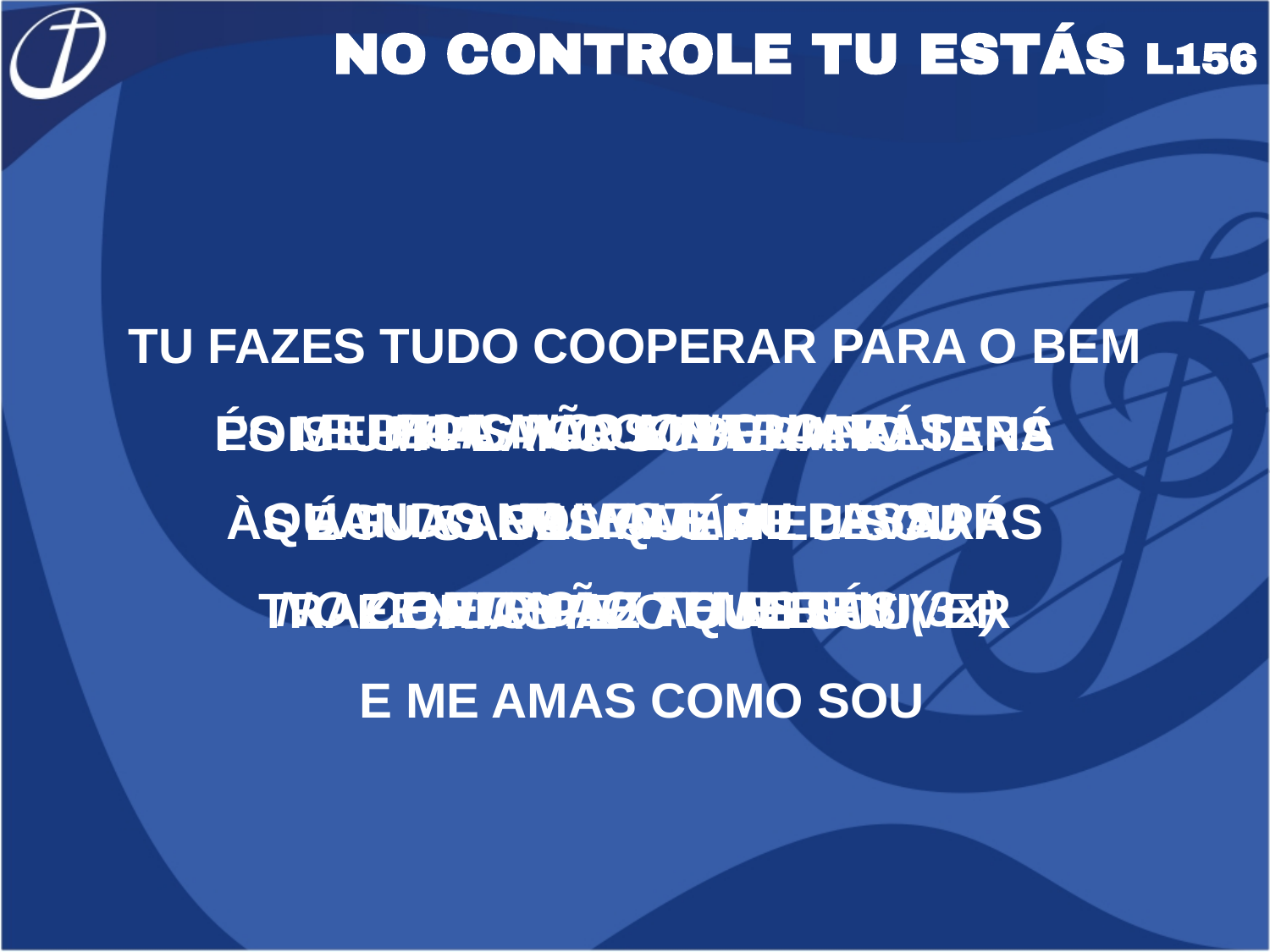

NO CONTROLE TU ESTÁS L156
TU FAZES TUDO COOPERAR PARA O BEM
POIS UM PLANO SOBERANO TENS
E TU SABES QUEM EU SOU
E CRIASTE O QUE SOU
 E ME AMAS COMO SOU
E PELA MÃO ME GUIARÁS
QUANDO NO VALE EU PASSAR
E EU NÃO TEMEREI
POIS NO CONTROLE
TU ESTÁS
NO CONTROLE TU ESTÁS (3x)
ÉS MEU PASTOR E NADA FALTARÁ
ÀS ÁGUAS CALMAS ME LEVARÁS
TRAZENDO PAZ AO MEU VIVER